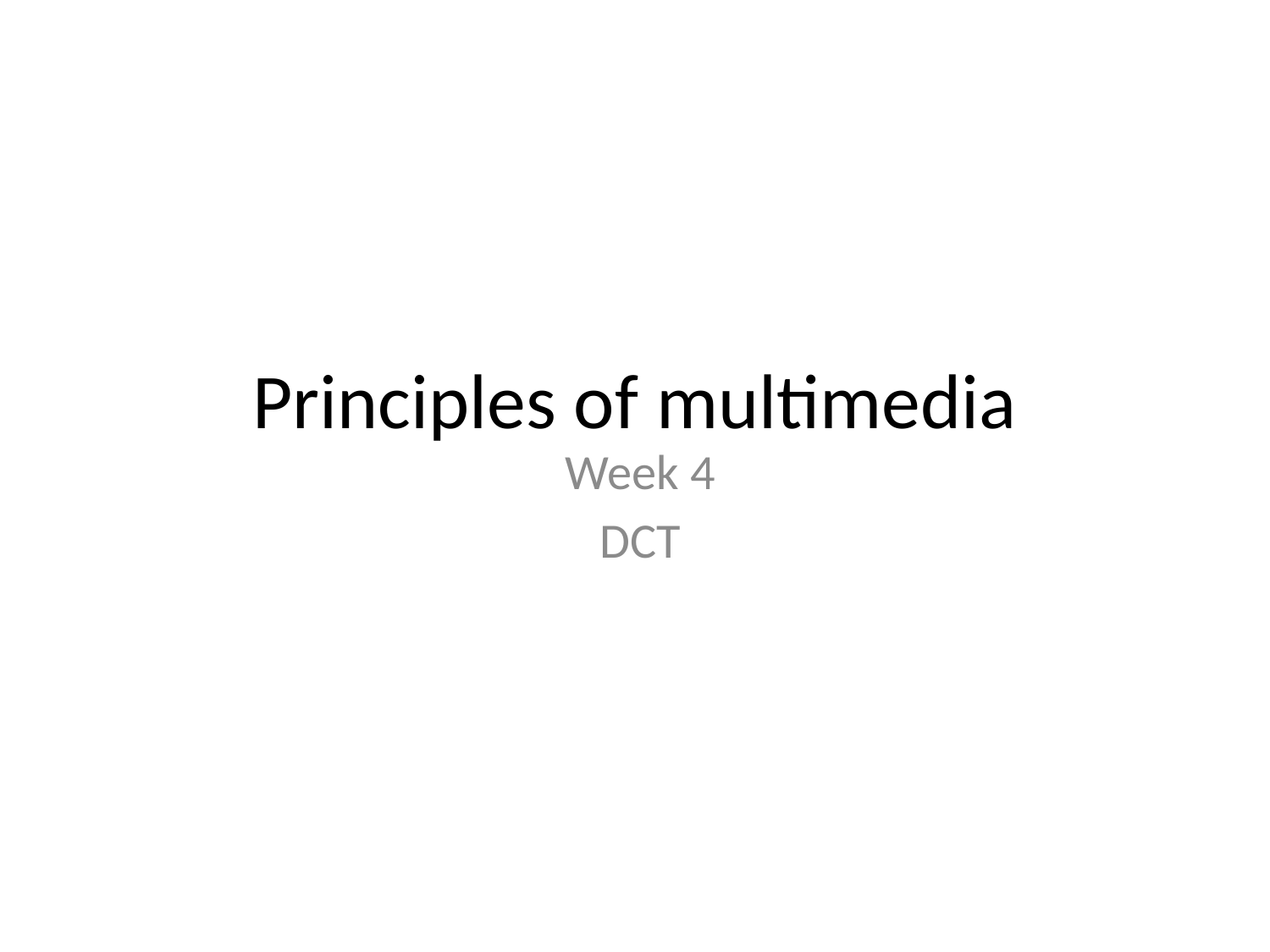

# Principles of multimedia
Week 4
DCT